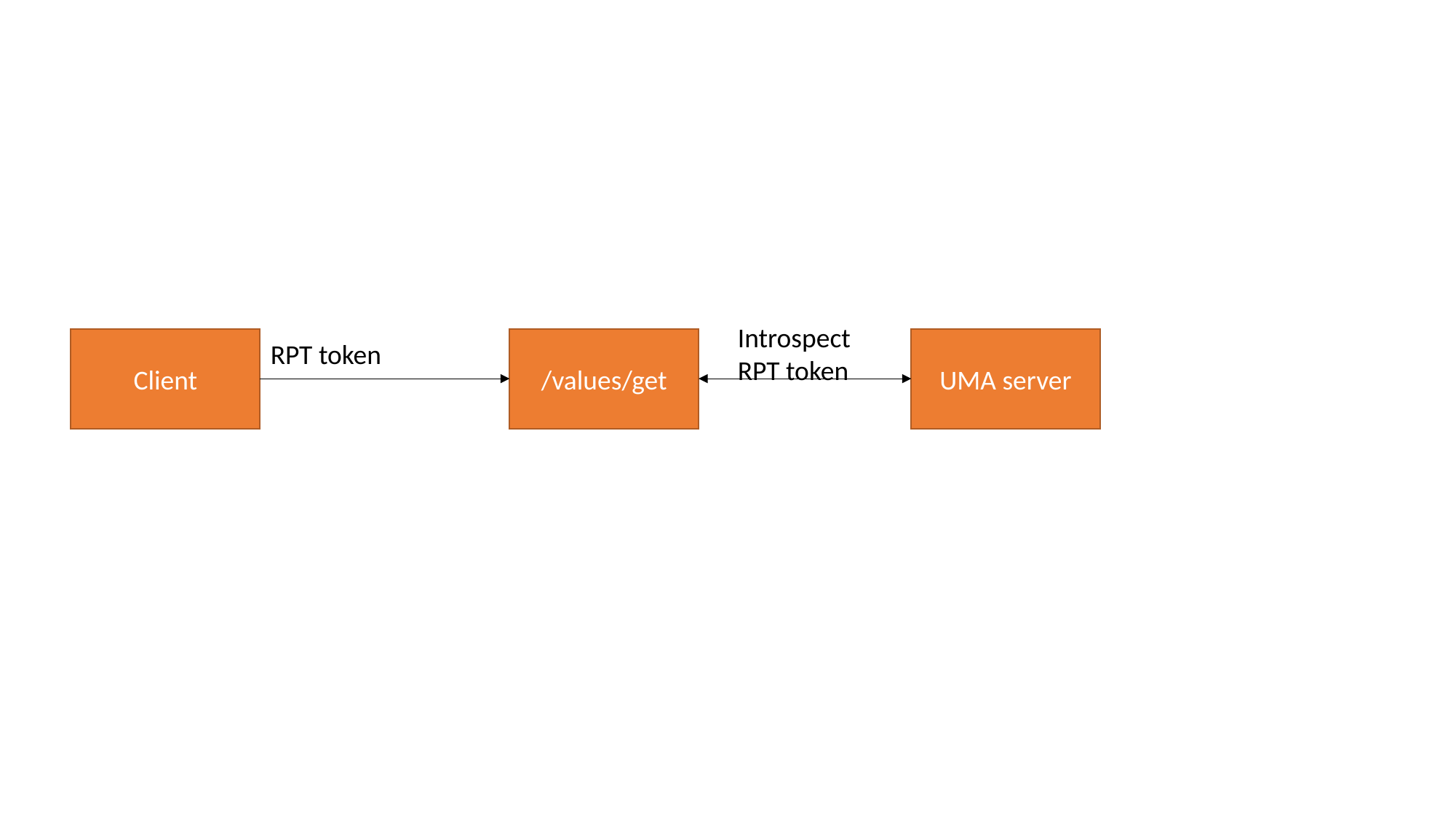

Introspect RPT token
UMA server
/values/get
Client
RPT token